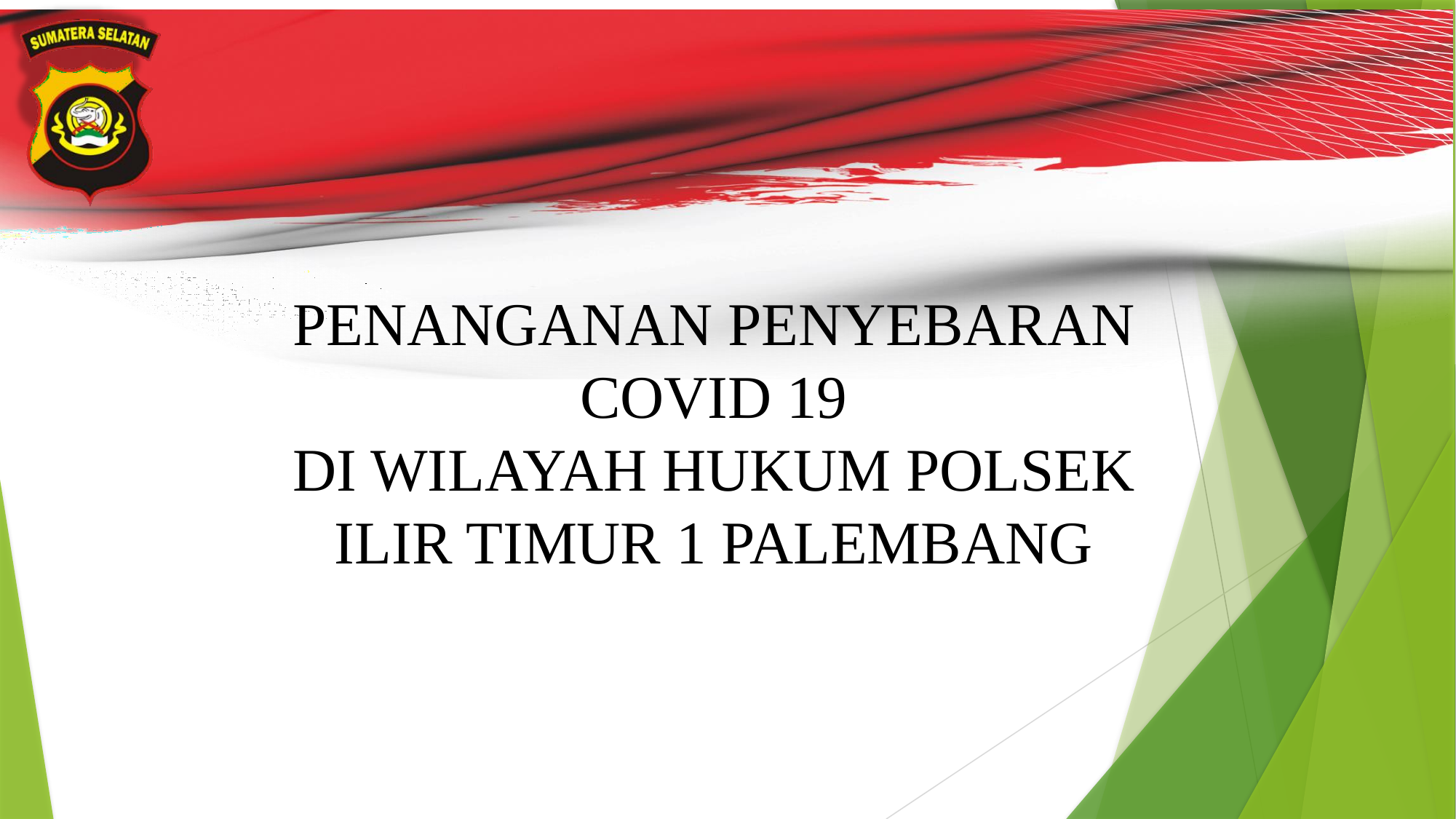

PENANGANAN PENYEBARAN COVID 19
DI WILAYAH HUKUM POLSEK ILIR TIMUR 1 PALEMBANG